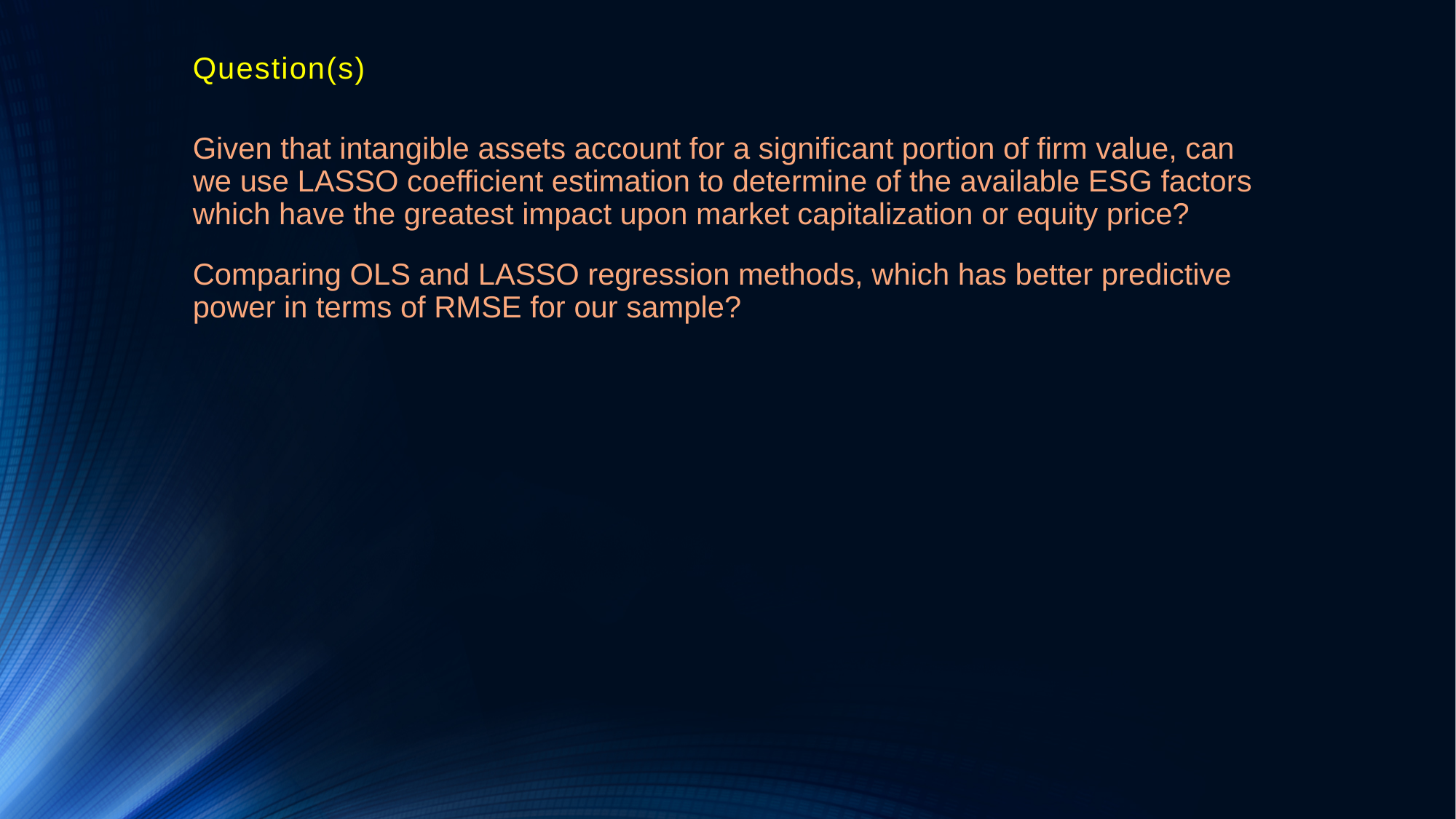

# Question(s)
Given that intangible assets account for a significant portion of firm value, can we use LASSO coefficient estimation to determine of the available ESG factors which have the greatest impact upon market capitalization or equity price?
Comparing OLS and LASSO regression methods, which has better predictive power in terms of RMSE for our sample?